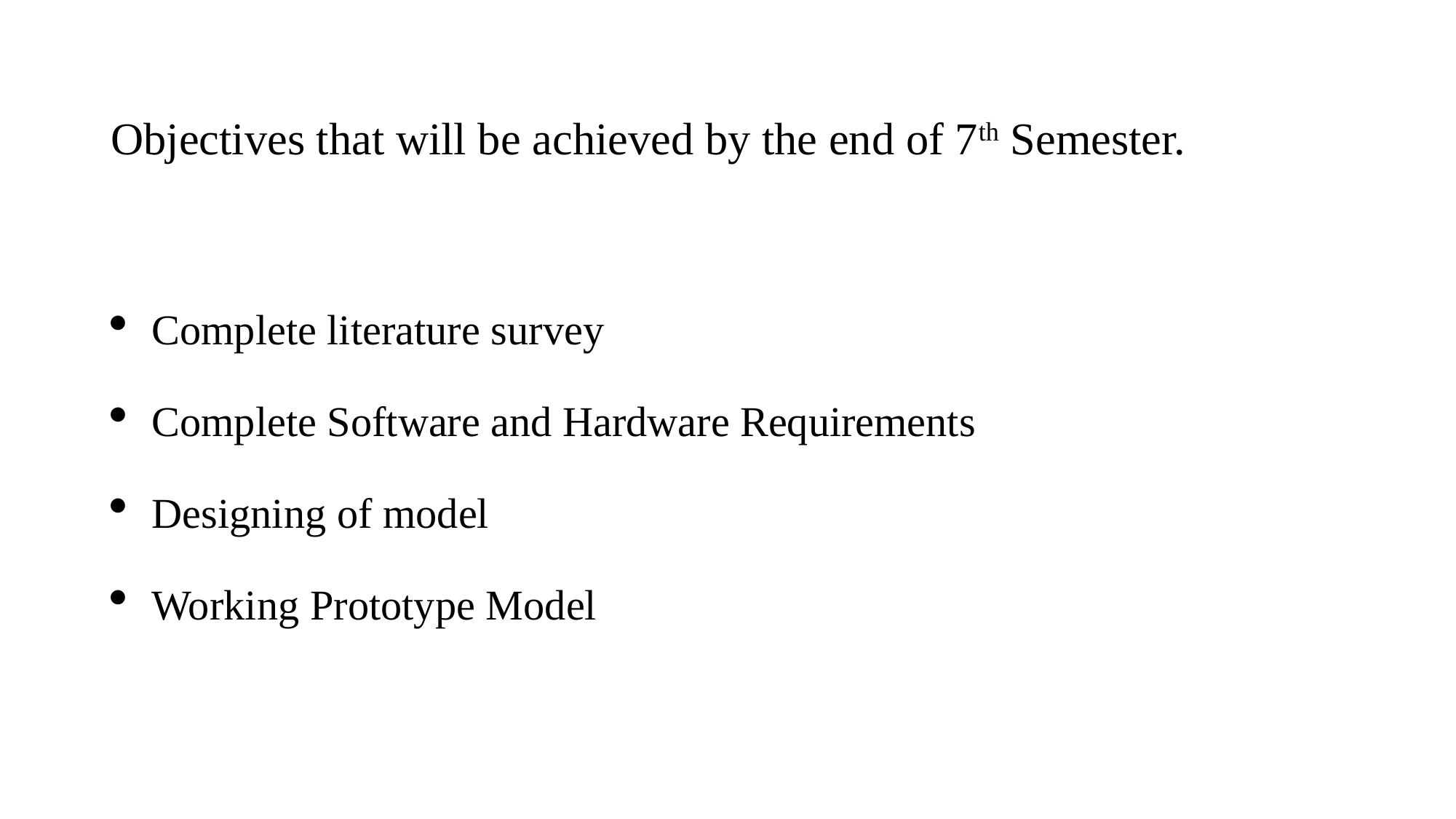

# Objectives that will be achieved by the end of 7th Semester.
Complete literature survey
Complete Software and Hardware Requirements
Designing of model
Working Prototype Model